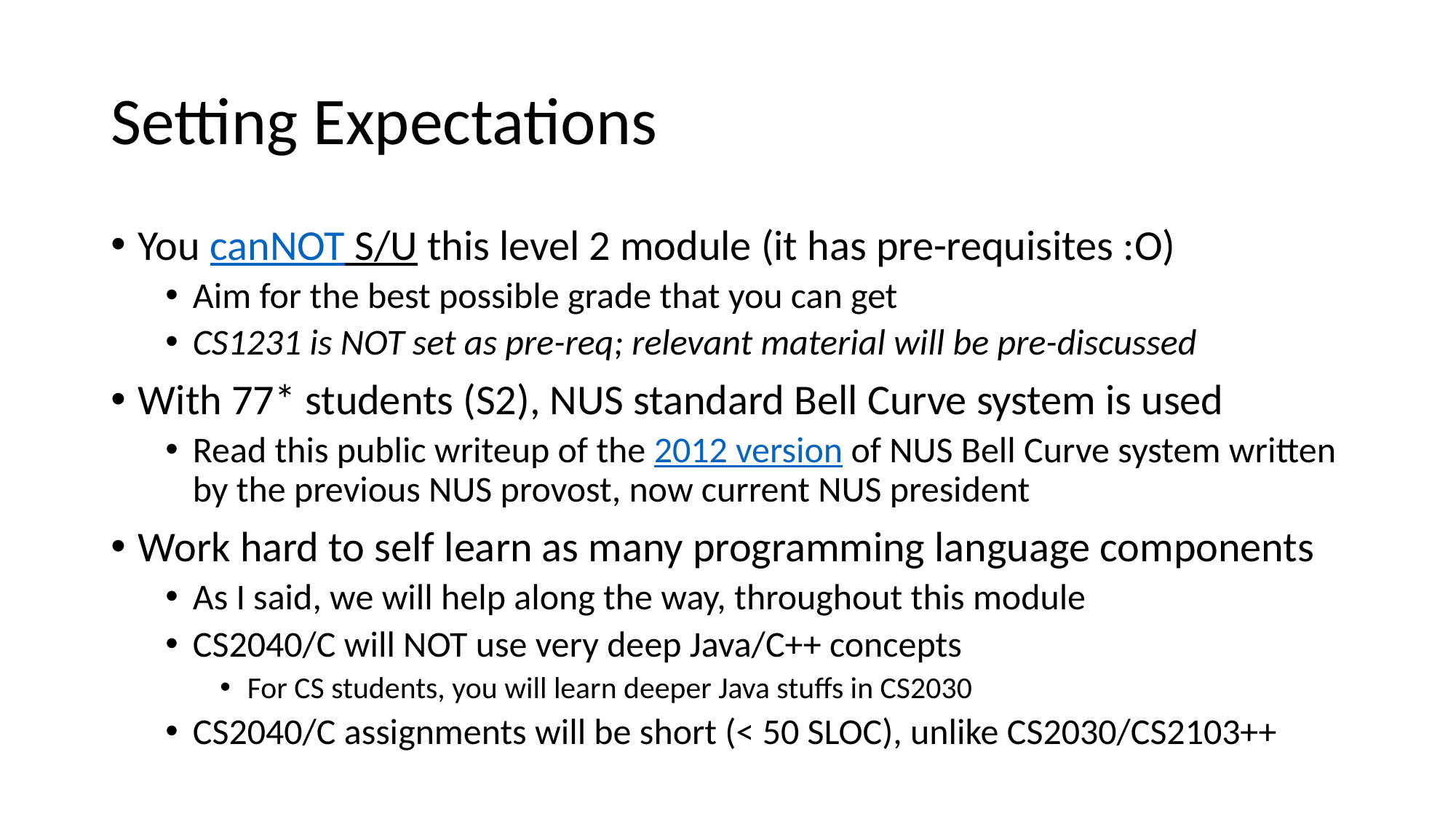

# Setting Expectations
You canNOT S/U this level 2 module (it has pre-requisites :O)
Aim for the best possible grade that you can get
CS1231 is NOT set as pre-req; relevant material will be pre-discussed
With 77* students (S2), NUS standard Bell Curve system is used
Read this public writeup of the 2012 version of NUS Bell Curve system written by the previous NUS provost, now current NUS president
Work hard to self learn as many programming language components
As I said, we will help along the way, throughout this module
CS2040/C will NOT use very deep Java/C++ concepts
For CS students, you will learn deeper Java stuffs in CS2030
CS2040/C assignments will be short (< 50 SLOC), unlike CS2030/CS2103++